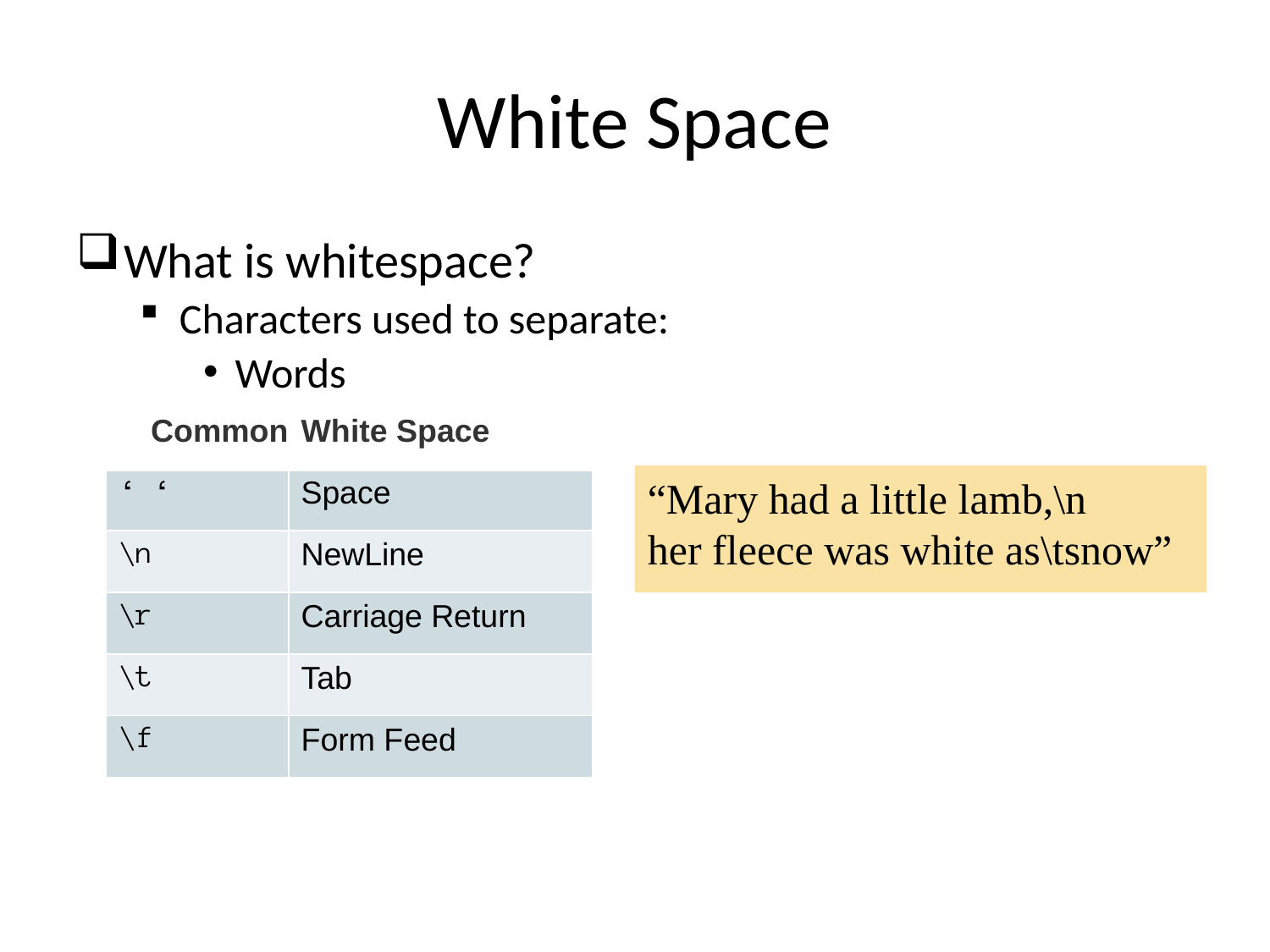

# White Space
What is whitespace?
Characters used to separate:
Words
Lines

| Common | White Space |
| --- | --- |
| ‘ ‘ | Space |
| \n | NewLine |
| \r | Carriage Return |
| \t | Tab |
| \f | Form Feed |
“Mary had a little lamb,\n
her fleece was white as\tsnow”